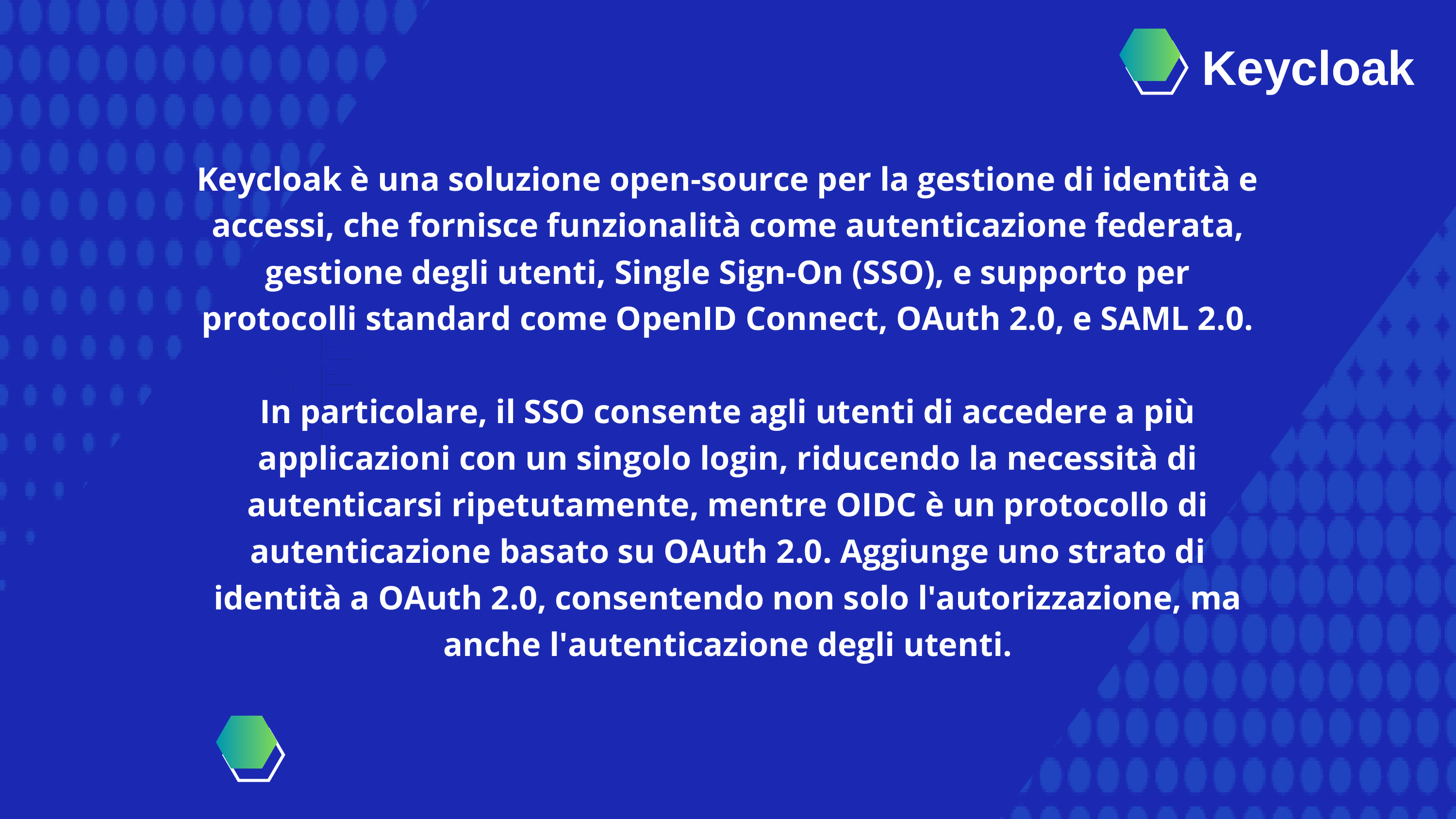

Keycloak
Keycloak è una soluzione open-source per la gestione di identità e accessi, che fornisce funzionalità come autenticazione federata, gestione degli utenti, Single Sign-On (SSO), e supporto per protocolli standard come OpenID Connect, OAuth 2.0, e SAML 2.0.

In particolare, il SSO consente agli utenti di accedere a più applicazioni con un singolo login, riducendo la necessità di autenticarsi ripetutamente, mentre OIDC è un protocollo di autenticazione basato su OAuth 2.0. Aggiunge uno strato di identità a OAuth 2.0, consentendo non solo l'autorizzazione, ma anche l'autenticazione degli utenti.